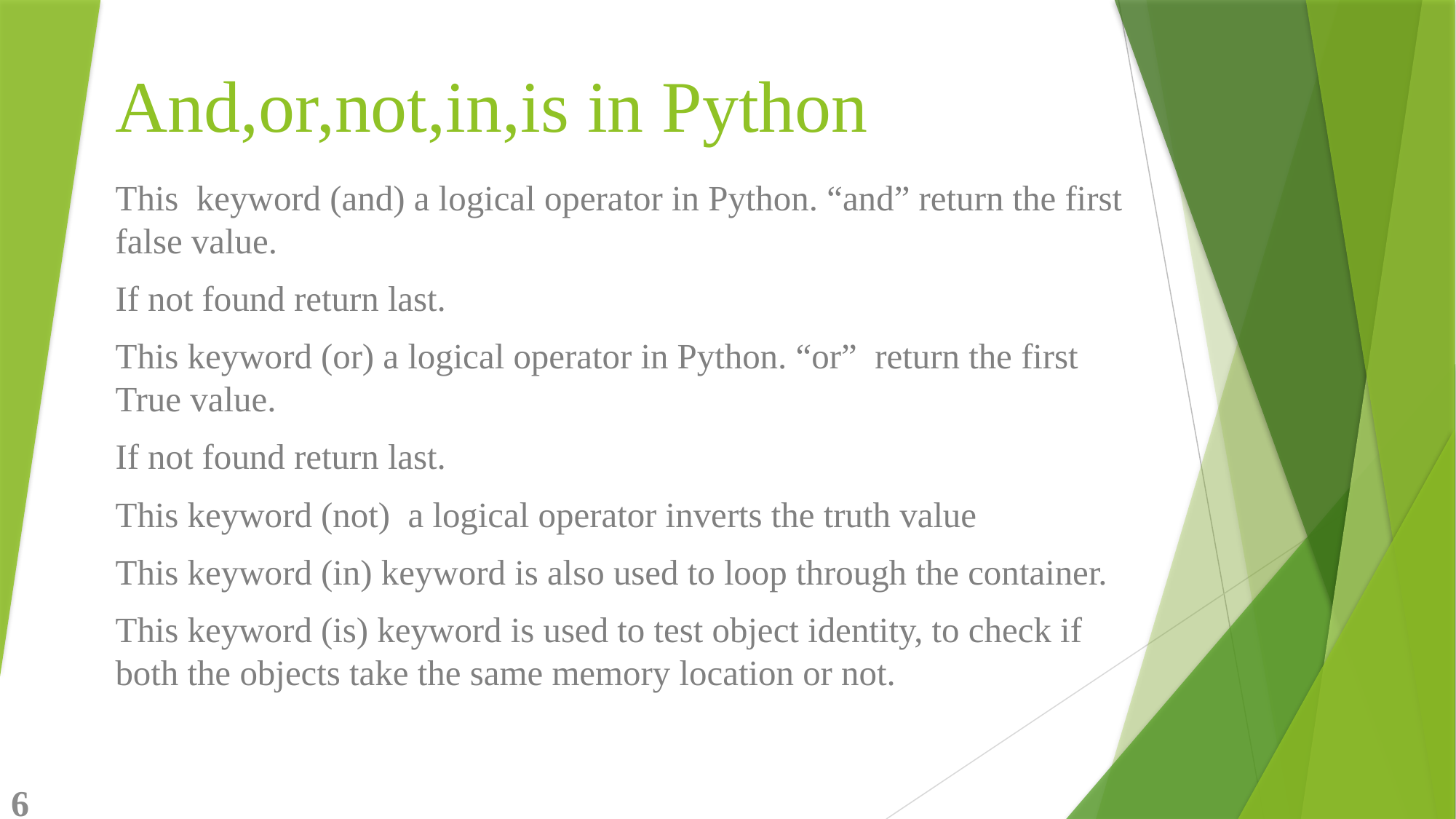

# And,or,not,in,is in Python
This  keyword (and) a logical operator in Python. “and” return the first false value.
If not found return last.
This keyword (or) a logical operator in Python. “or”  return the first True value.
If not found return last.
This keyword (not)  a logical operator inverts the truth value
This keyword (in) keyword is also used to loop through the container.
This keyword (is) keyword is used to test object identity, to check if both the objects take the same memory location or not.

6